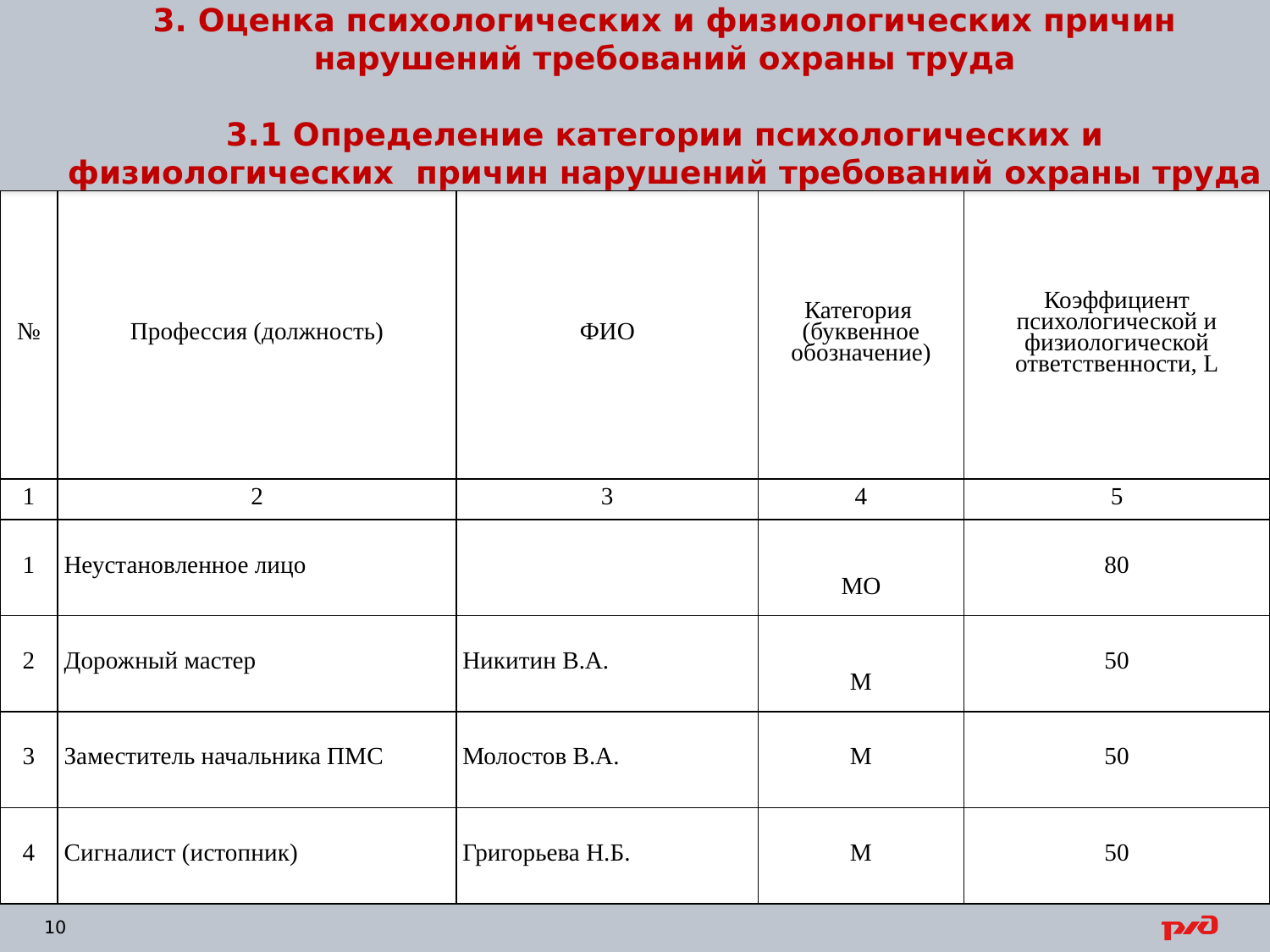

3. Оценка психологических и физиологических причин нарушений требований охраны труда
 
3.1 Определение категории психологических и физиологических  причин нарушений требований охраны труда
| № | Профессия (должность) | ФИО | Категория (буквенное обозначение) | Коэффициент психологической и физиологической ответственности, L |
| --- | --- | --- | --- | --- |
| 1 | 2 | 3 | 4 | 5 |
| 1 | Неустановленное лицо |  | МО | 80 |
| 2 | Дорожный мастер | Никитин В.А. | М | 50 |
| 3 | Заместитель начальника ПМС | Молостов В.А. | М | 50 |
| 4 | Сигналист (истопник) | Григорьева Н.Б. | М | 50 |
10